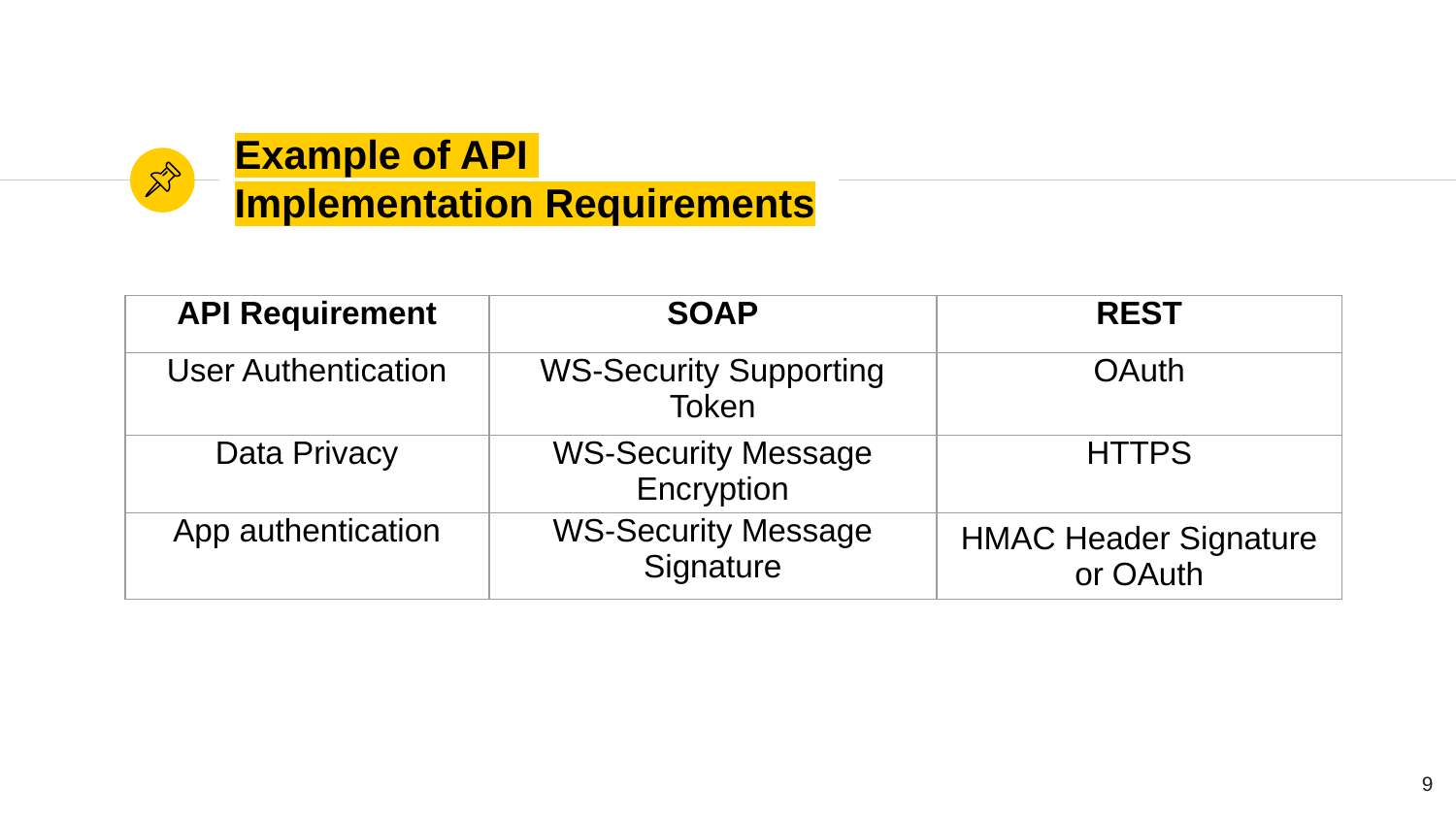

# Example of API Implementation Requirements

| API Requirement | SOAP | REST |
| --- | --- | --- |
| User Authentication | WS-Security Supporting Token | OAuth |
| Data Privacy | WS-Security Message Encryption | HTTPS |
| App authentication | WS-Security Message Signature | HMAC Header Signature or OAuth |
9